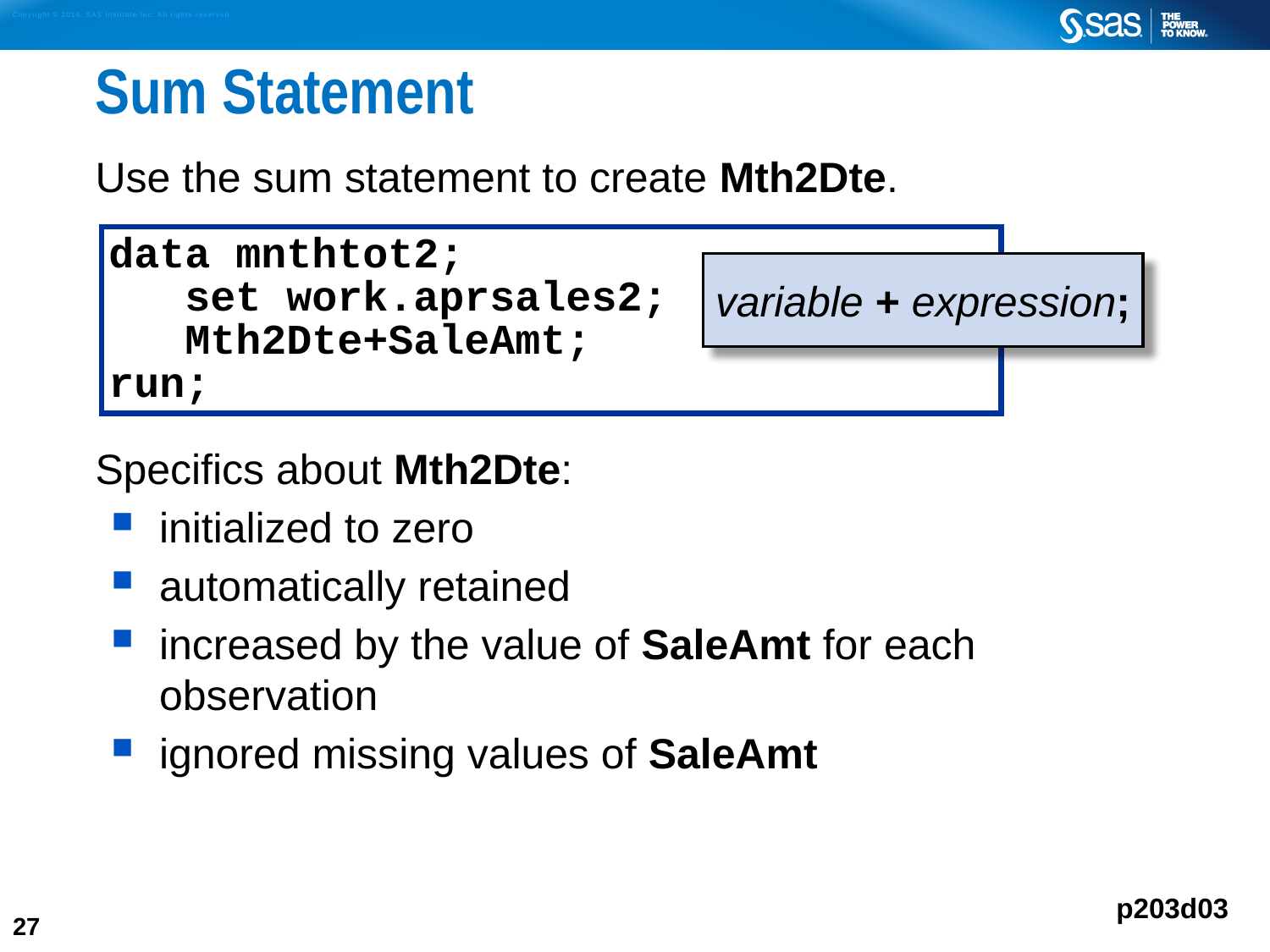

# Sum Statement
Use the sum statement to create Mth2Dte.

Specifics about Mth2Dte:
initialized to zero
automatically retained
increased by the value of SaleAmt for each observation
ignored missing values of SaleAmt

data mnthtot2;
   set work.aprsales2;
   Mth2Dte+SaleAmt;
run;
variable + expression;
p203d03
27